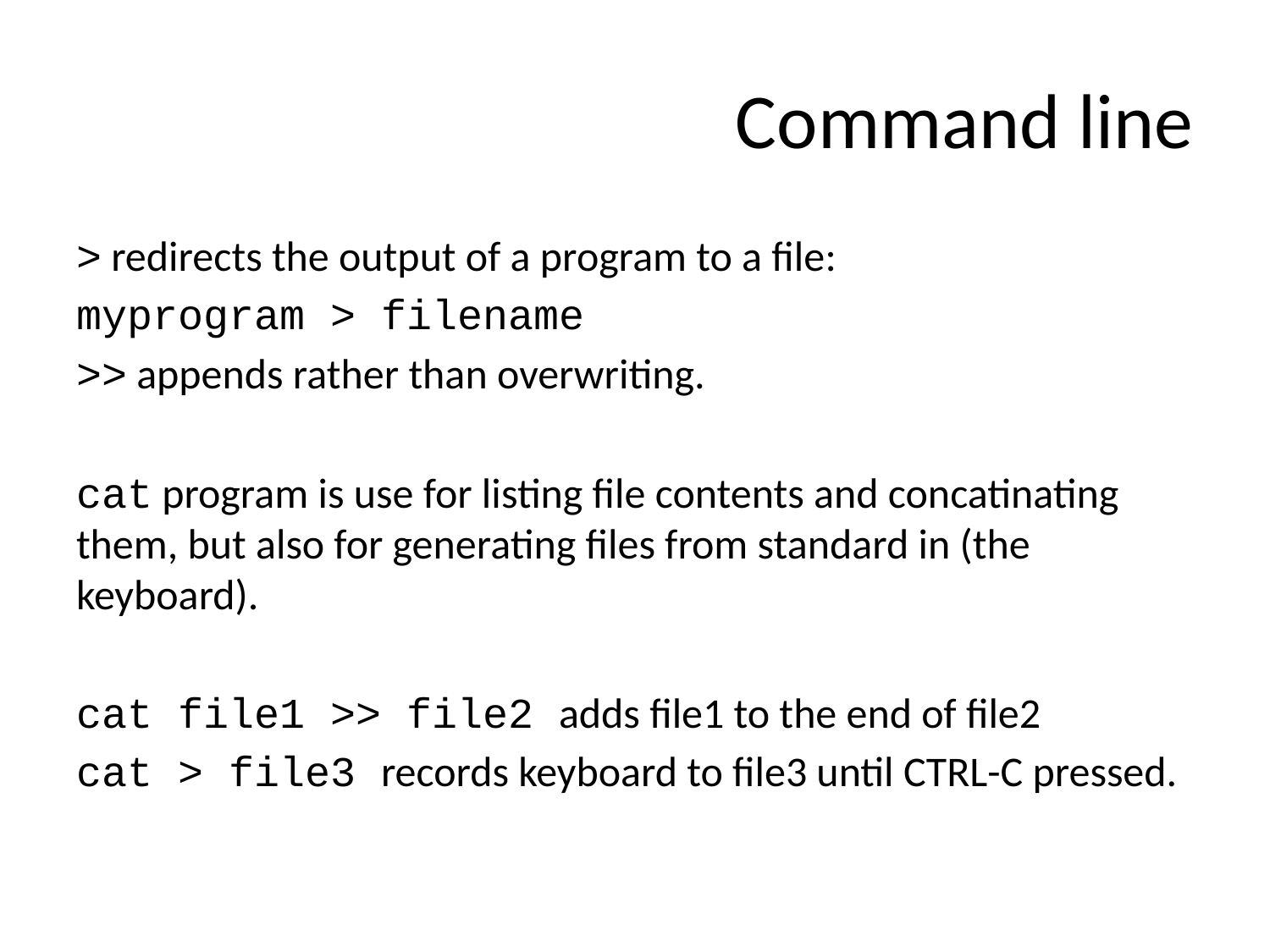

# Command line
> redirects the output of a program to a file:
myprogram > filename
>> appends rather than overwriting.

cat program is use for listing file contents and concatinating them, but also for generating files from standard in (the keyboard).

cat file1 >> file2 adds file1 to the end of file2
cat > file3 records keyboard to file3 until CTRL-C pressed.